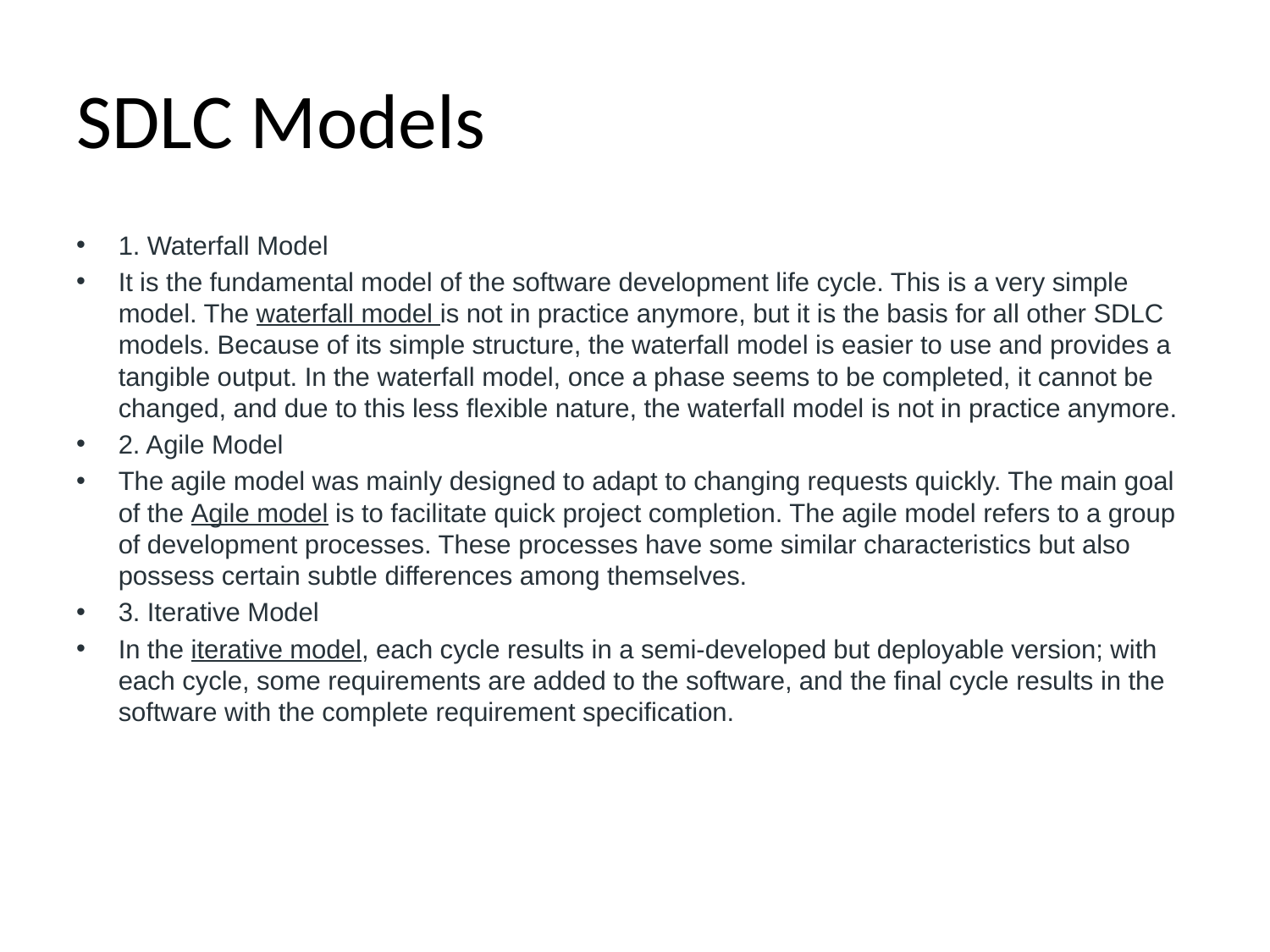

# SDLC Models
1. Waterfall Model
It is the fundamental model of the software development life cycle. This is a very simple model. The waterfall model is not in practice anymore, but it is the basis for all other SDLC models. Because of its simple structure, the waterfall model is easier to use and provides a tangible output. In the waterfall model, once a phase seems to be completed, it cannot be changed, and due to this less flexible nature, the waterfall model is not in practice anymore.
2. Agile Model
The agile model was mainly designed to adapt to changing requests quickly. The main goal of the Agile model is to facilitate quick project completion. The agile model refers to a group of development processes. These processes have some similar characteristics but also possess certain subtle differences among themselves.
3. Iterative Model
In the iterative model, each cycle results in a semi-developed but deployable version; with each cycle, some requirements are added to the software, and the final cycle results in the software with the complete requirement specification.